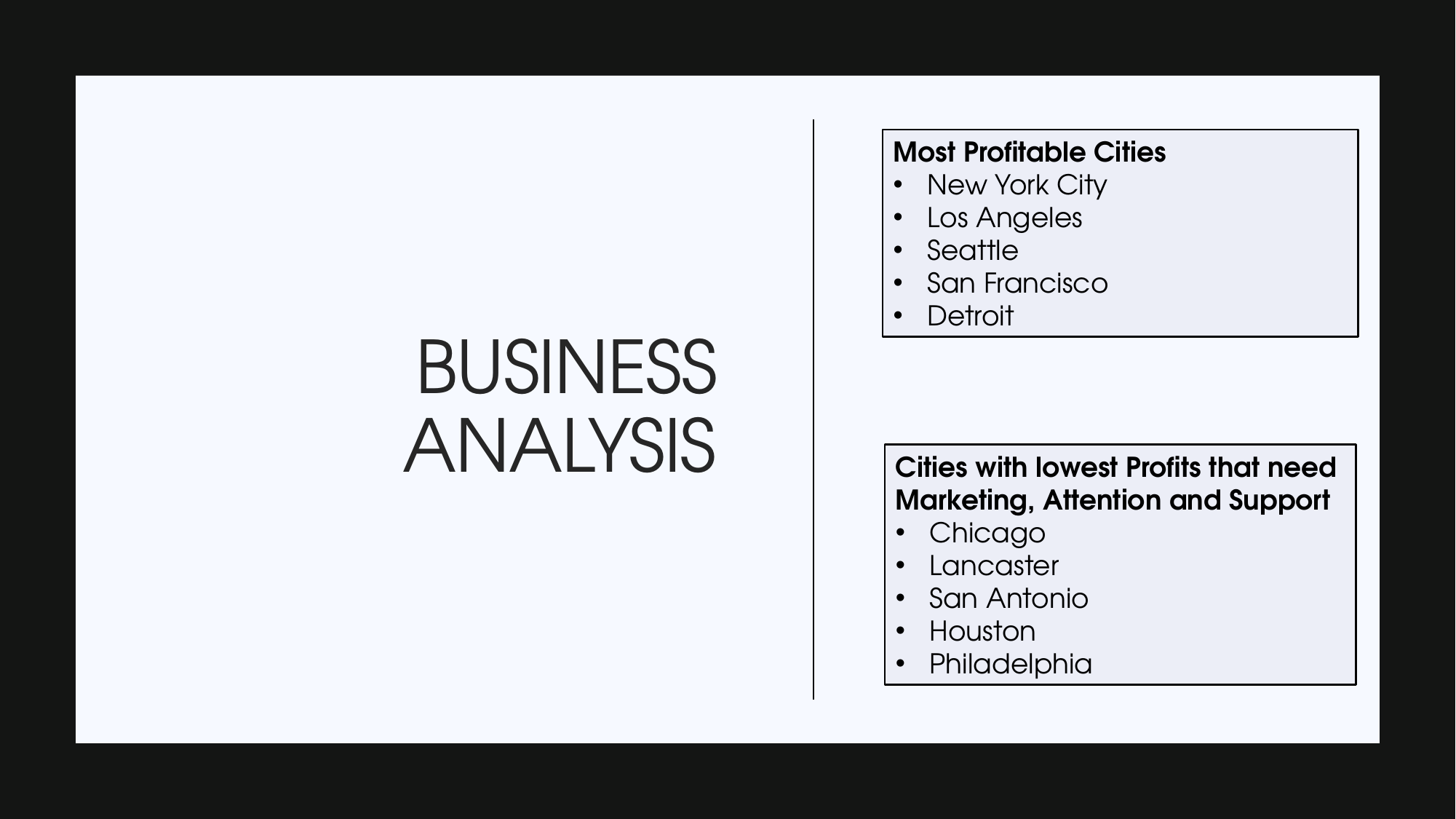

Most Profitable Cities
New York City
Los Angeles
Seattle
San Francisco
Detroit
# Business Analysis
Cities with lowest Profits that need
Marketing, Attention and Support
Chicago
Lancaster
San Antonio
Houston
Philadelphia